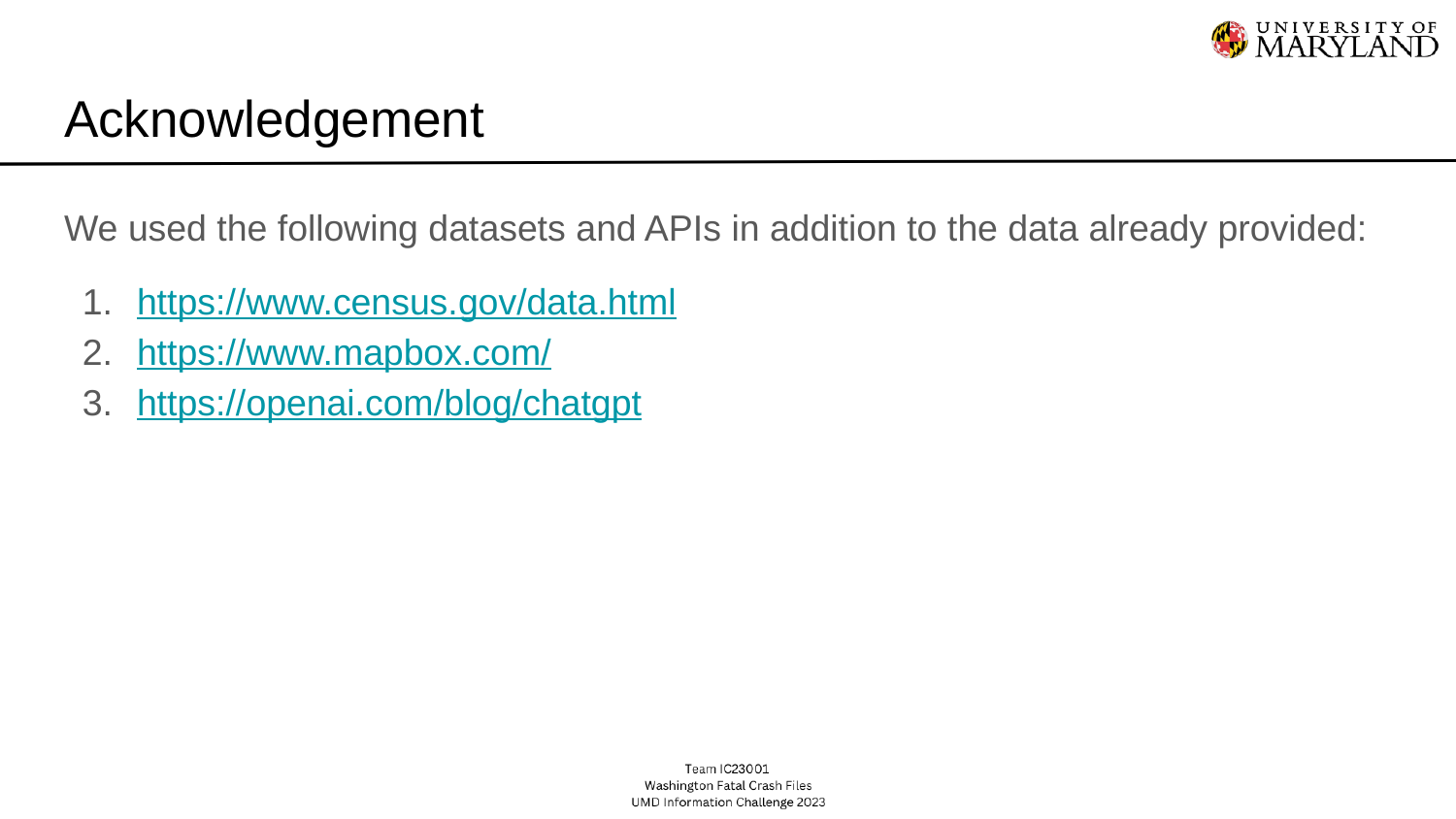

# Acknowledgement
We used the following datasets and APIs in addition to the data already provided:
https://www.census.gov/data.html
https://www.mapbox.com/
https://openai.com/blog/chatgpt